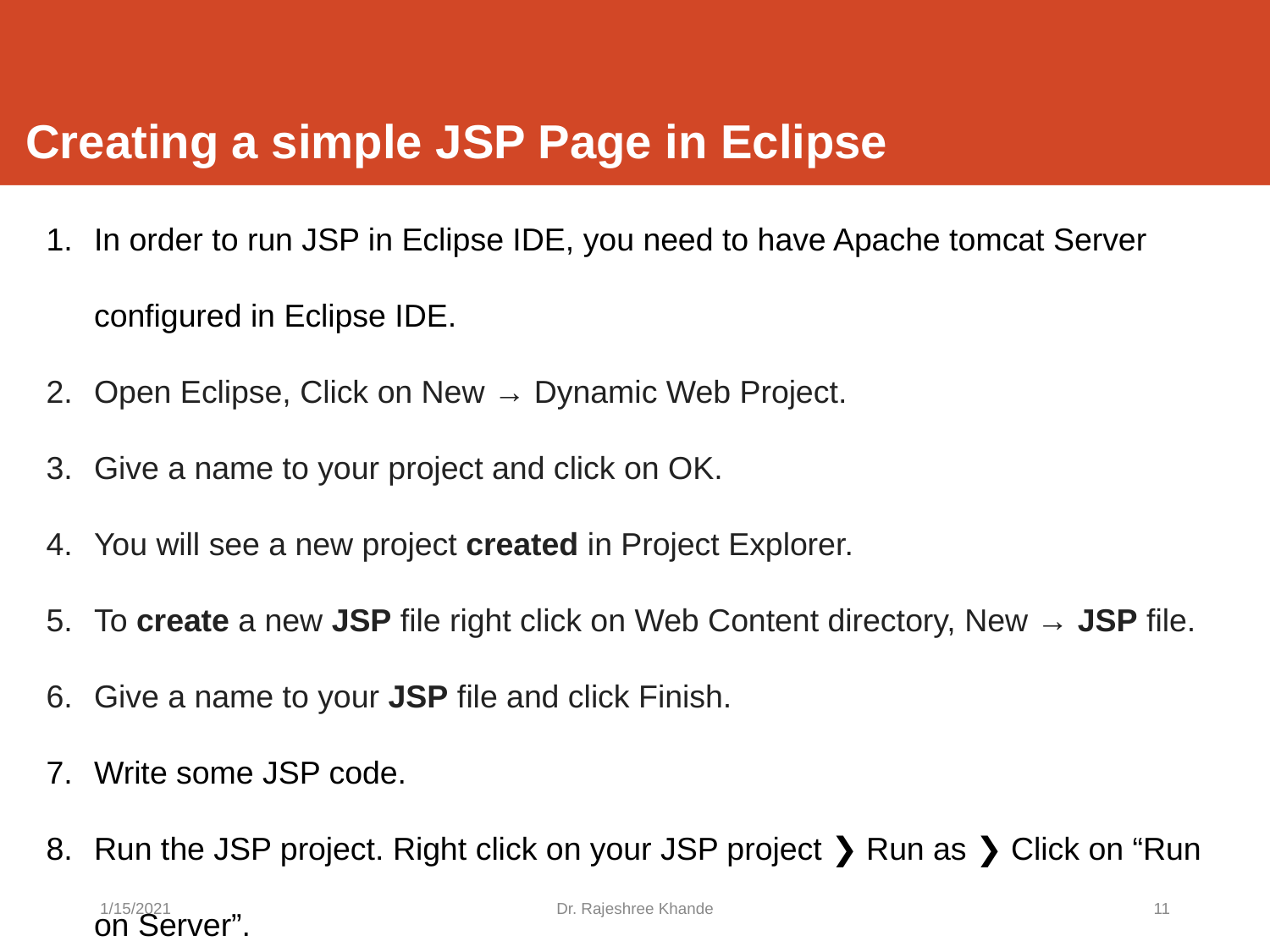

# Creating a simple JSP Page in Eclipse
In order to run JSP in Eclipse IDE, you need to have Apache tomcat Server configured in Eclipse IDE.
Open Eclipse, Click on New → Dynamic Web Project.
Give a name to your project and click on OK.
You will see a new project created in Project Explorer.
To create a new JSP file right click on Web Content directory, New → JSP file.
Give a name to your JSP file and click Finish.
Write some JSP code.
Run the JSP project. Right click on your JSP project ❯ Run as ❯ Click on “Run on Server”.
1/15/2021
Dr. Rajeshree Khande
11